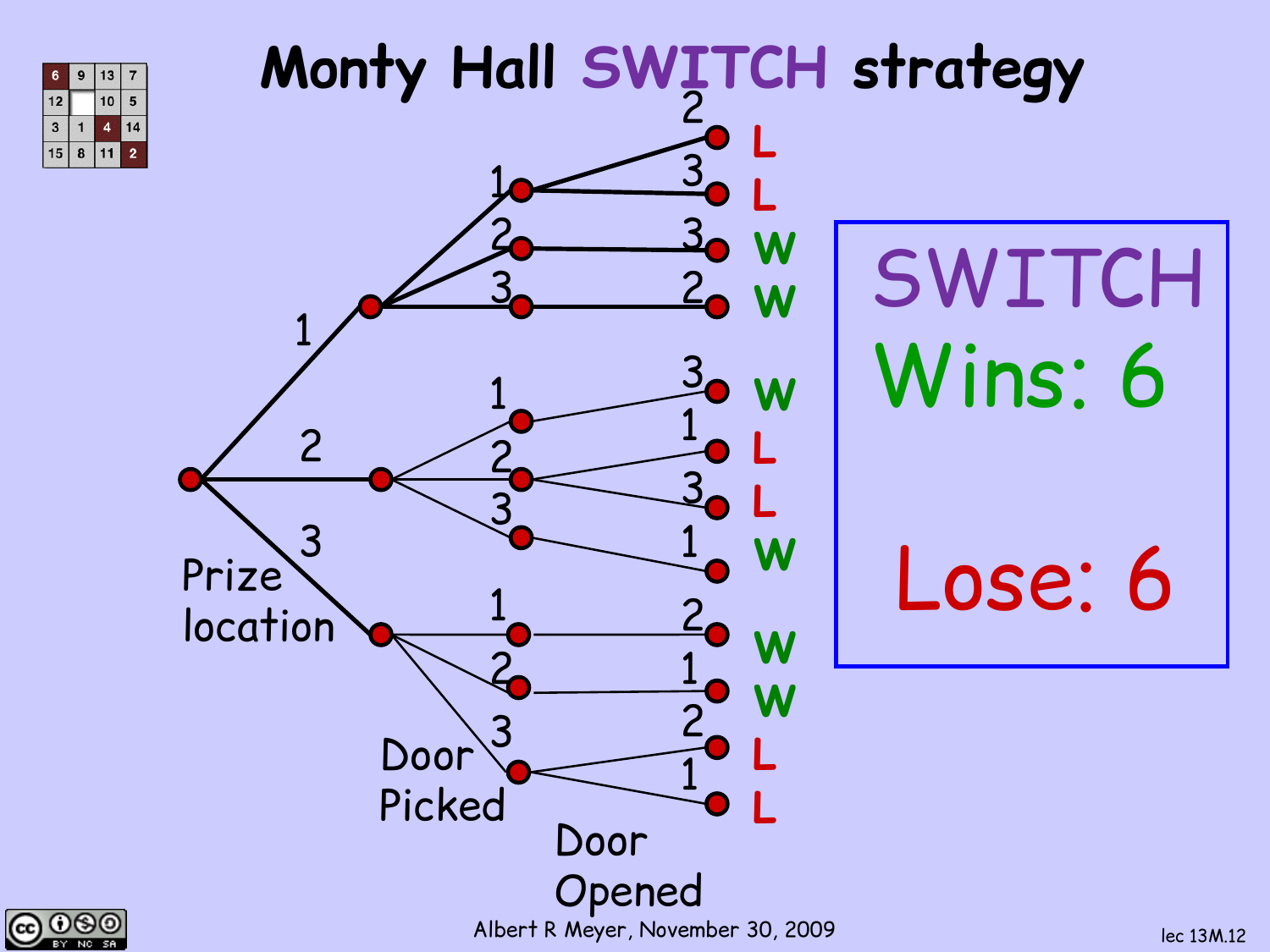

Monty Hall SWITCH strategy
2
L
L
W
W

W
L
L
W

W
W
L
L

3
1

2
3

SWITCH
Wins: 6

 Lose: 6

3
2
1

3
1

1

2
2

3

3

3
1

Prize
location

1
2

2
1

2
3
Door
Picked

1

Door
Opened
lec 13M.12